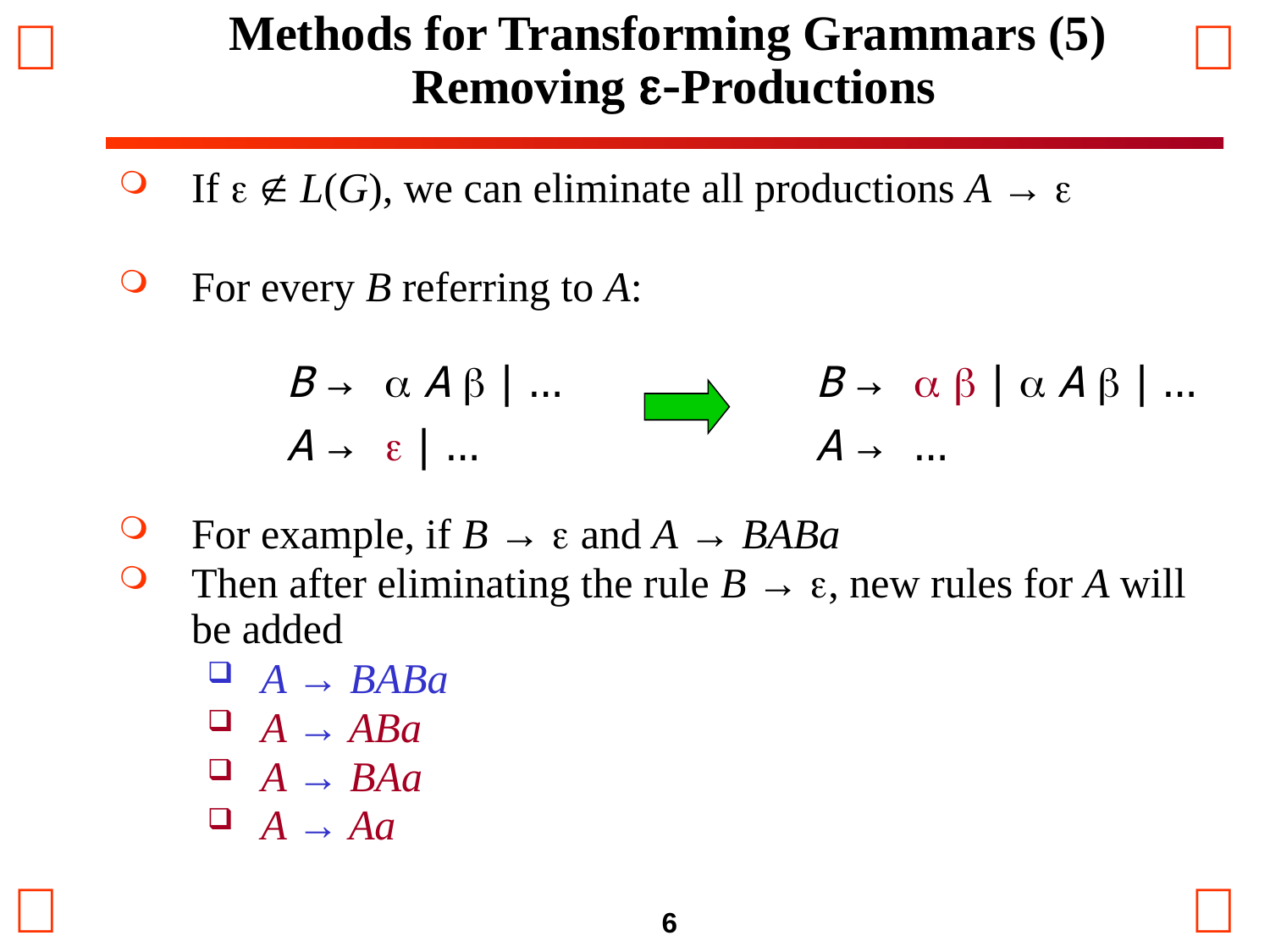

# Methods for Transforming Grammars (5) Removing ε-Productions
If ε ∉ L(G), we can eliminate all productions A → ε

For every B referring to A:

For example, if B → ε and A → BABa
Then after eliminating the rule B → ε, new rules for A will be added
A → BABa
A → ABa
A → BAa
A → Aa
B → α A β | …
A → ε | …
B → α β | α A β | …
A → …